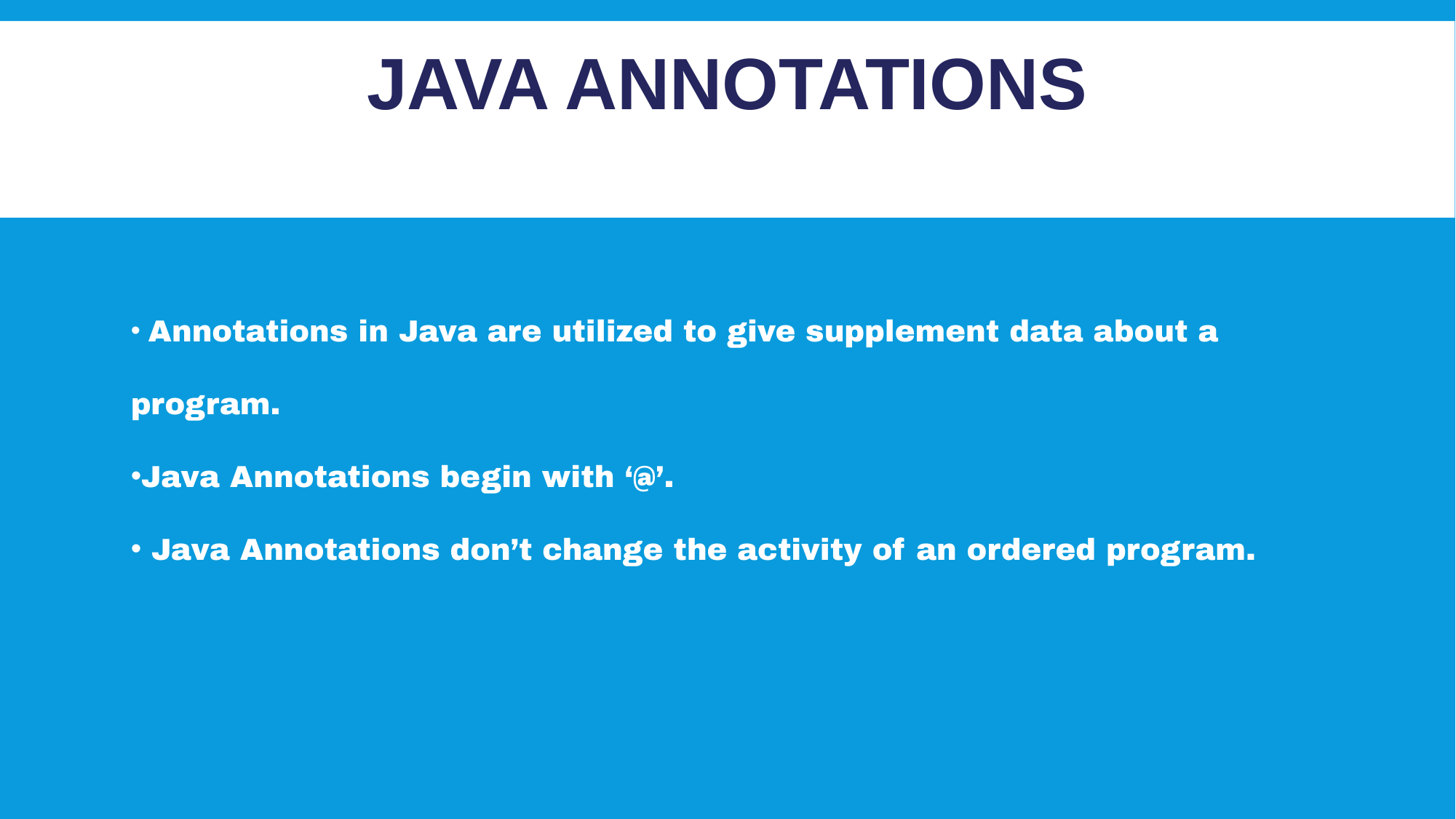

# Java Annotations
 Annotations in Java are utilized to give supplement data about a program.
Java Annotations begin with ‘@’.
 Java Annotations don’t change the activity of an ordered program.